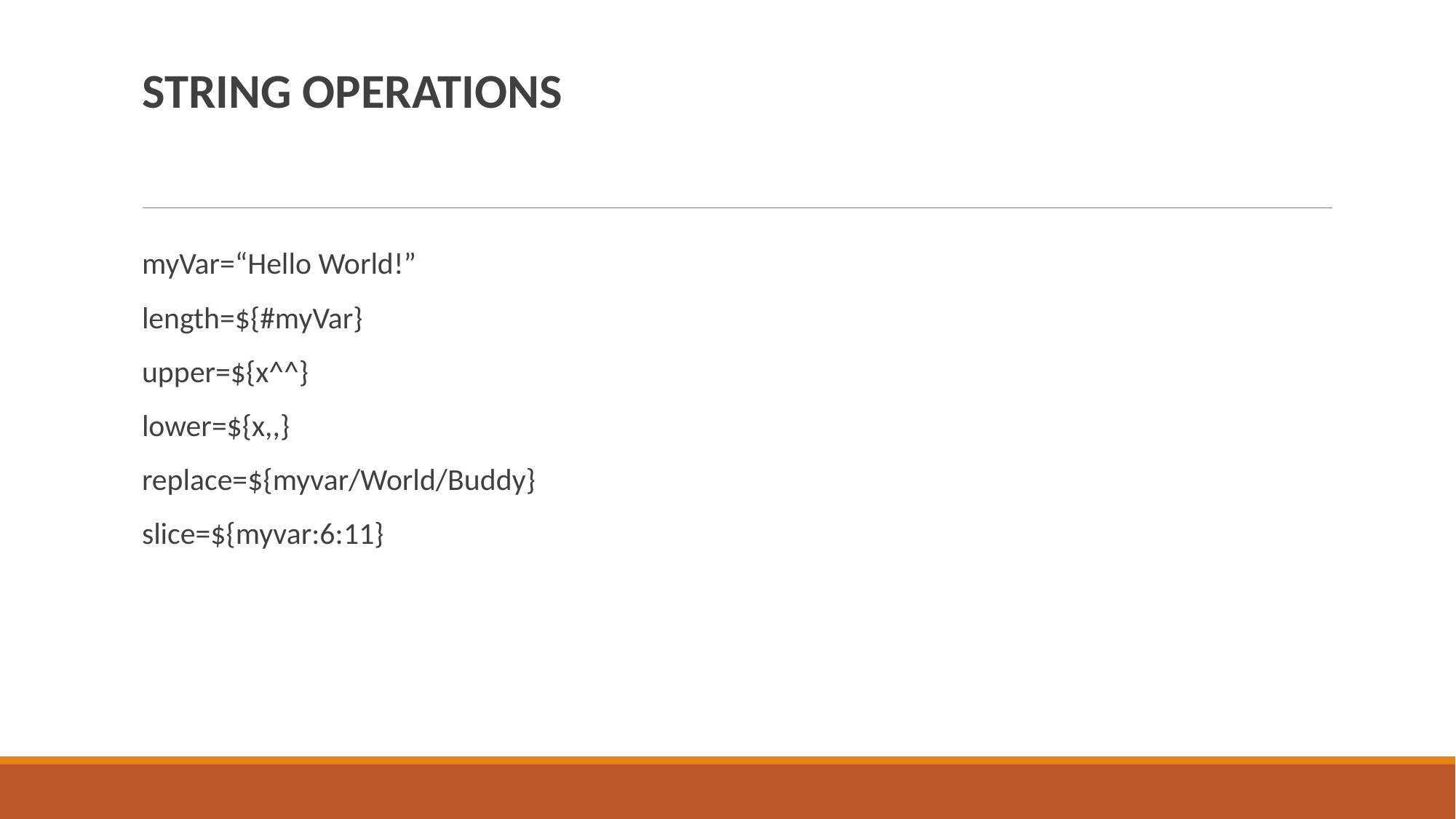

STRING OPERATIONS

myVar=“Hello World!”
length=${#myVar}
upper=${x^^}
lower=${x,,}
replace=${myvar/World/Buddy}
slice=${myvar:6:11}